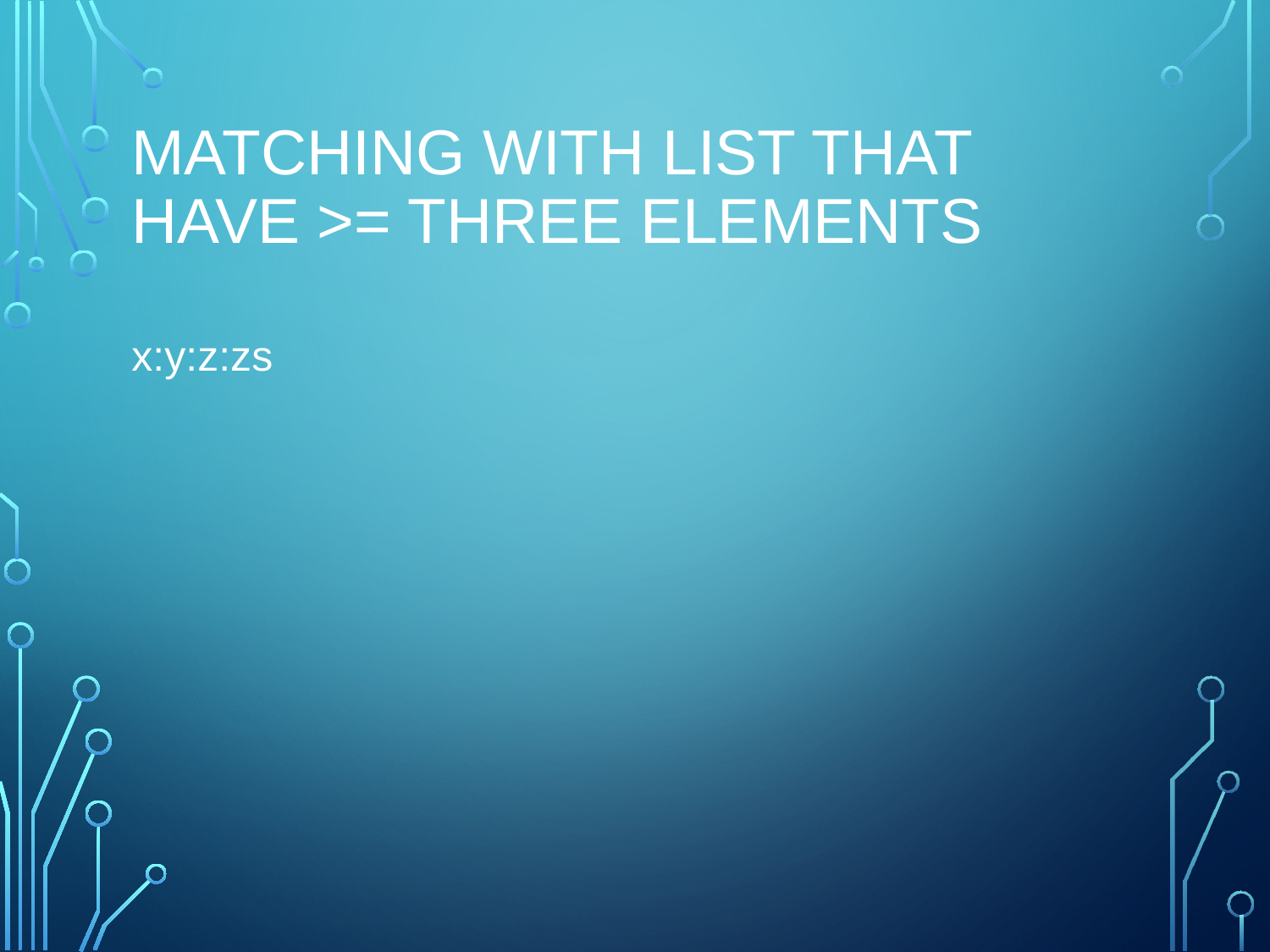

# Matching with list that have >= three elements
x:y:z:zs